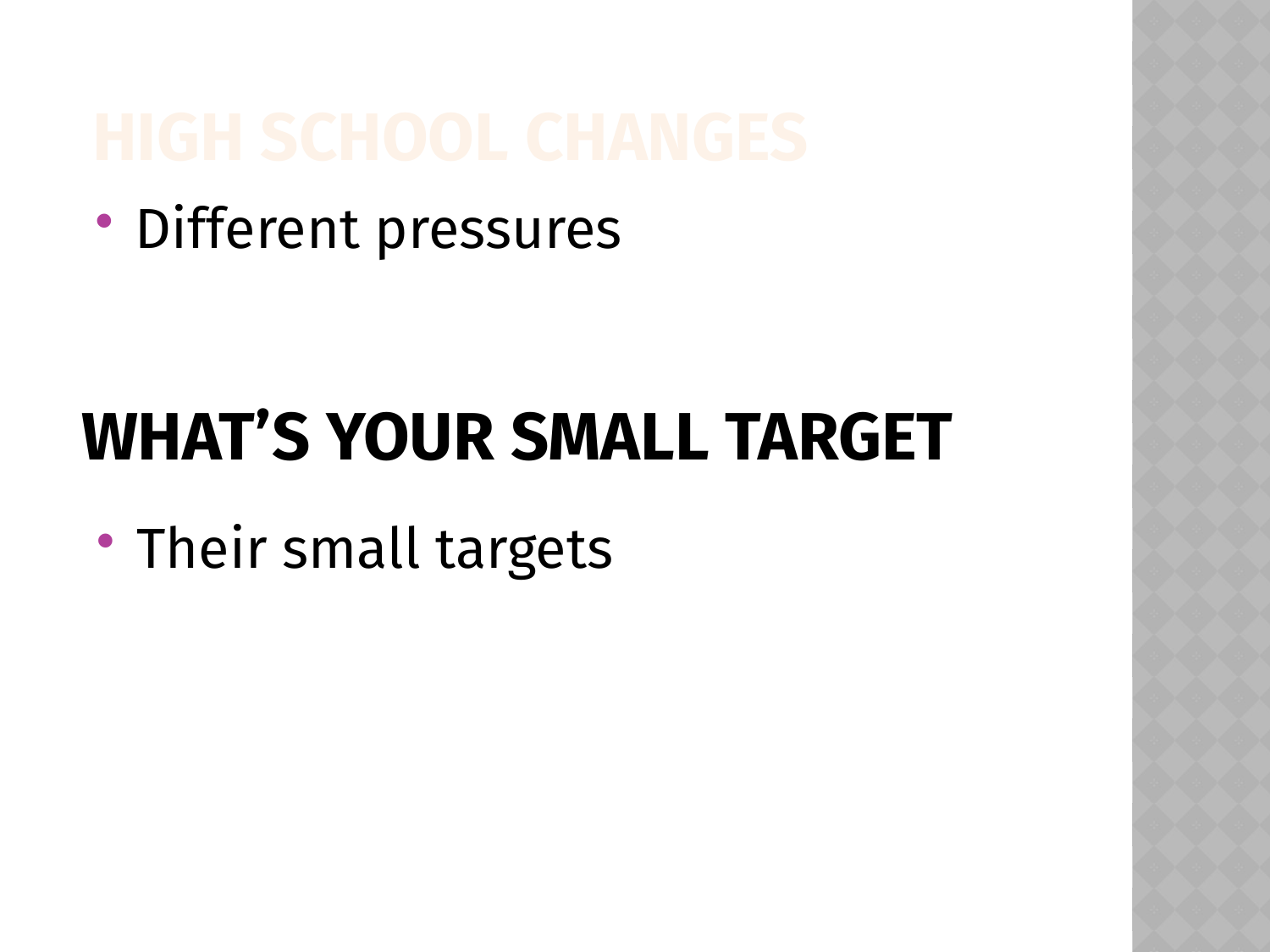

High school changes
Different pressures

# What’s your small target
Their small targets